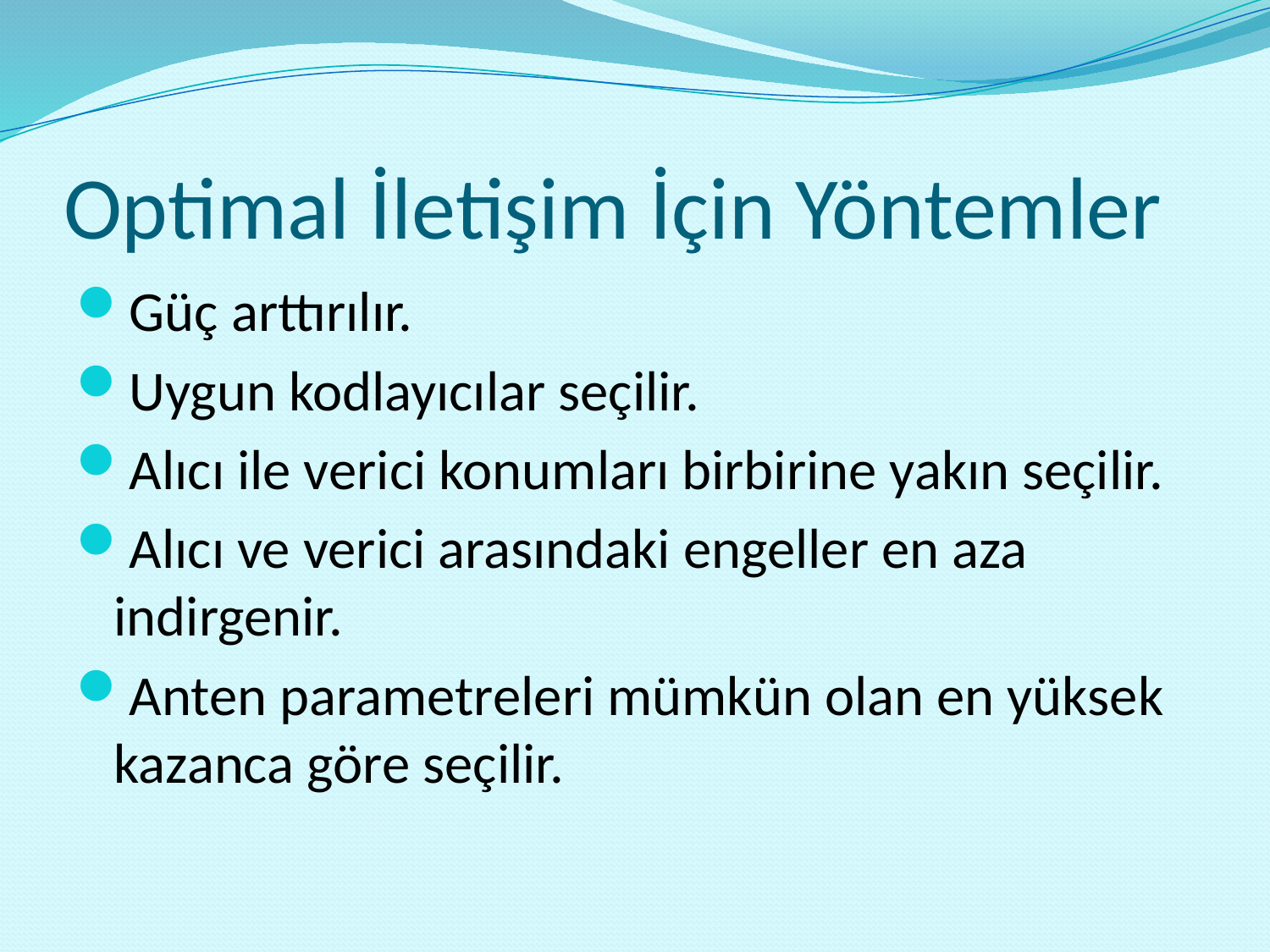

# Optimal İletişim İçin Yöntemler
Güç arttırılır.
Uygun kodlayıcılar seçilir.
Alıcı ile verici konumları birbirine yakın seçilir.
Alıcı ve verici arasındaki engeller en aza indirgenir.
Anten parametreleri mümkün olan en yüksek kazanca göre seçilir.